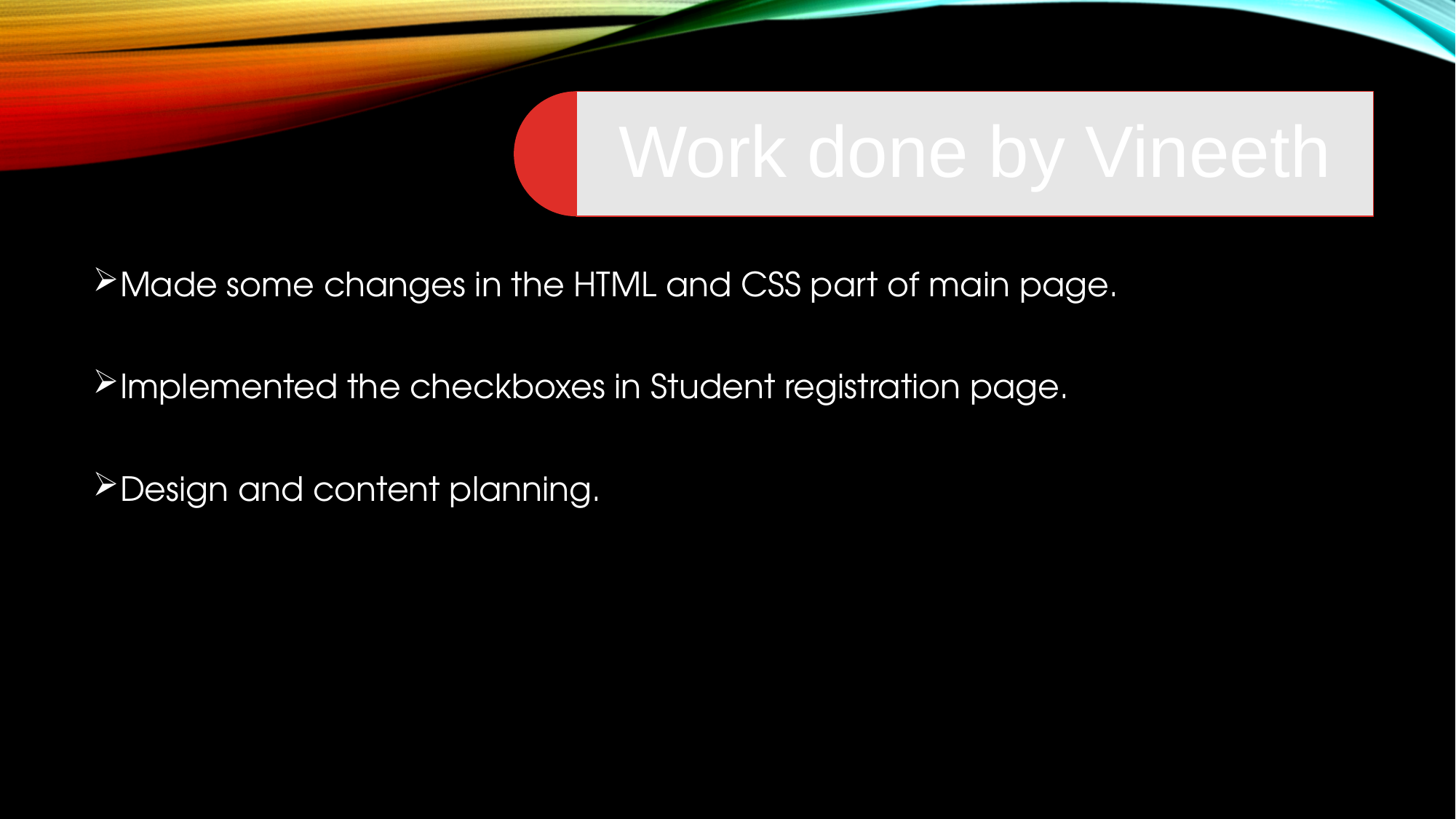

Work done by Vineeth
Made some changes in the HTML and CSS part of main page.

Implemented the checkboxes in Student registration page.

Design and content planning.